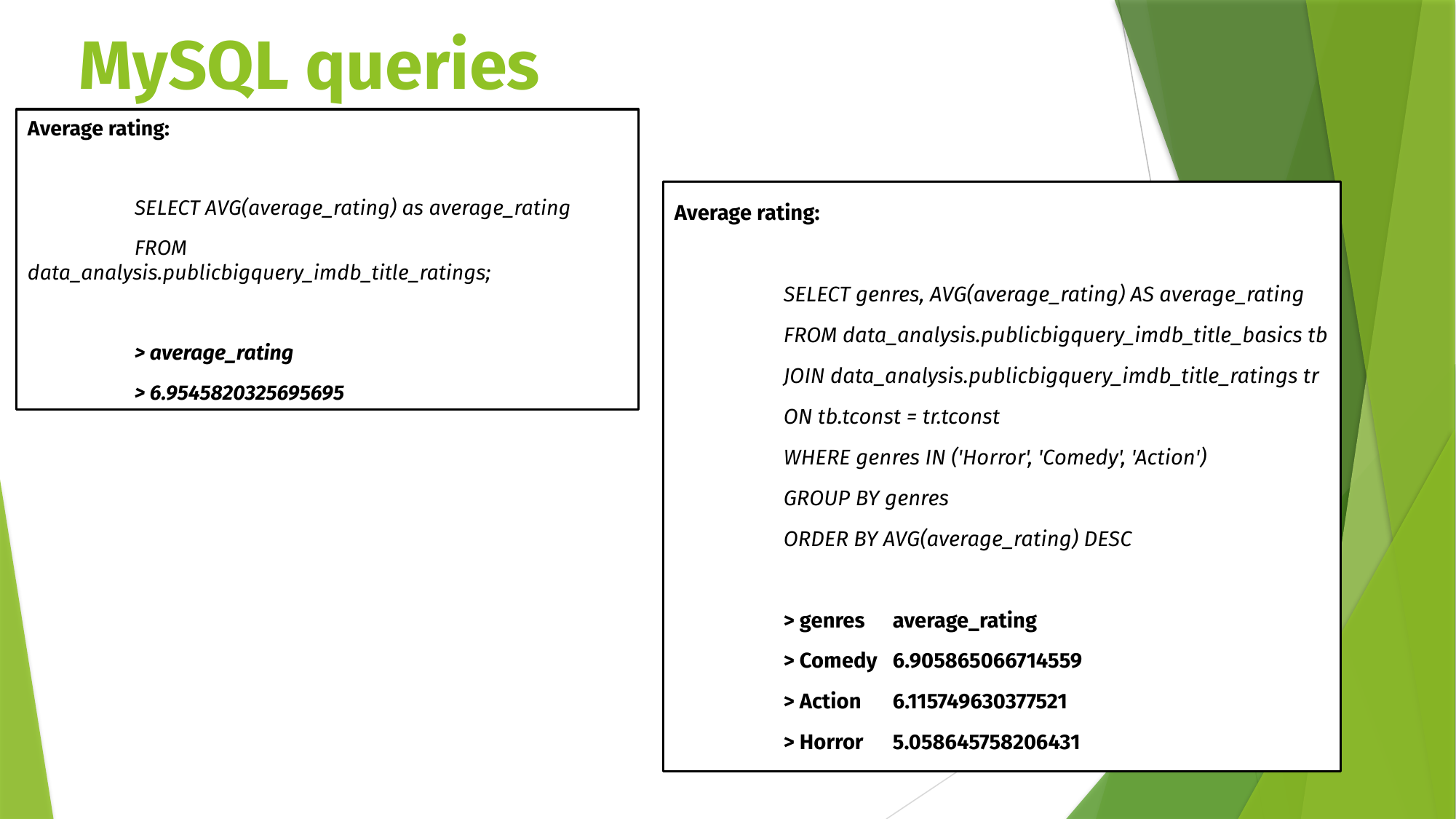

MySQL queries
Average rating:

	SELECT AVG(average_rating) as average_rating
	FROM data_analysis.publicbigquery_imdb_title_ratings;

	> average_rating
	> 6.9545820325695695
Average rating:

	SELECT genres, AVG(average_rating) AS average_rating
	FROM data_analysis.publicbigquery_imdb_title_basics tb
	JOIN data_analysis.publicbigquery_imdb_title_ratings tr
	ON tb.tconst = tr.tconst
	WHERE genres IN ('Horror', 'Comedy', 'Action')
	GROUP BY genres
	ORDER BY AVG(average_rating) DESC

	> genres 	average_rating
	> Comedy	6.905865066714559
	> Action	6.115749630377521
	> Horror	5.058645758206431